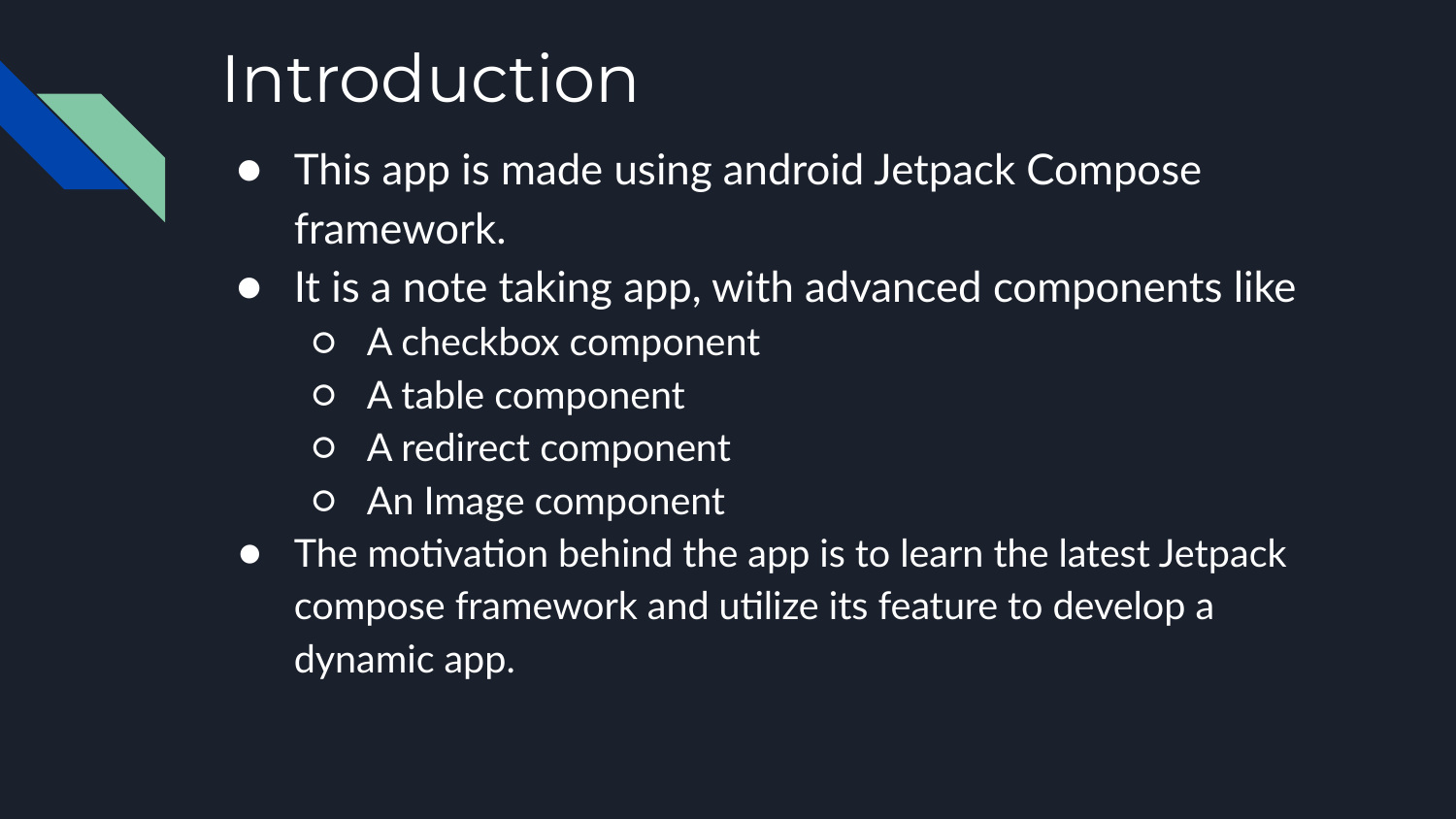

# Introduction
This app is made using android Jetpack Compose framework.
It is a note taking app, with advanced components like
A checkbox component
A table component
A redirect component
An Image component
The motivation behind the app is to learn the latest Jetpack compose framework and utilize its feature to develop a dynamic app.